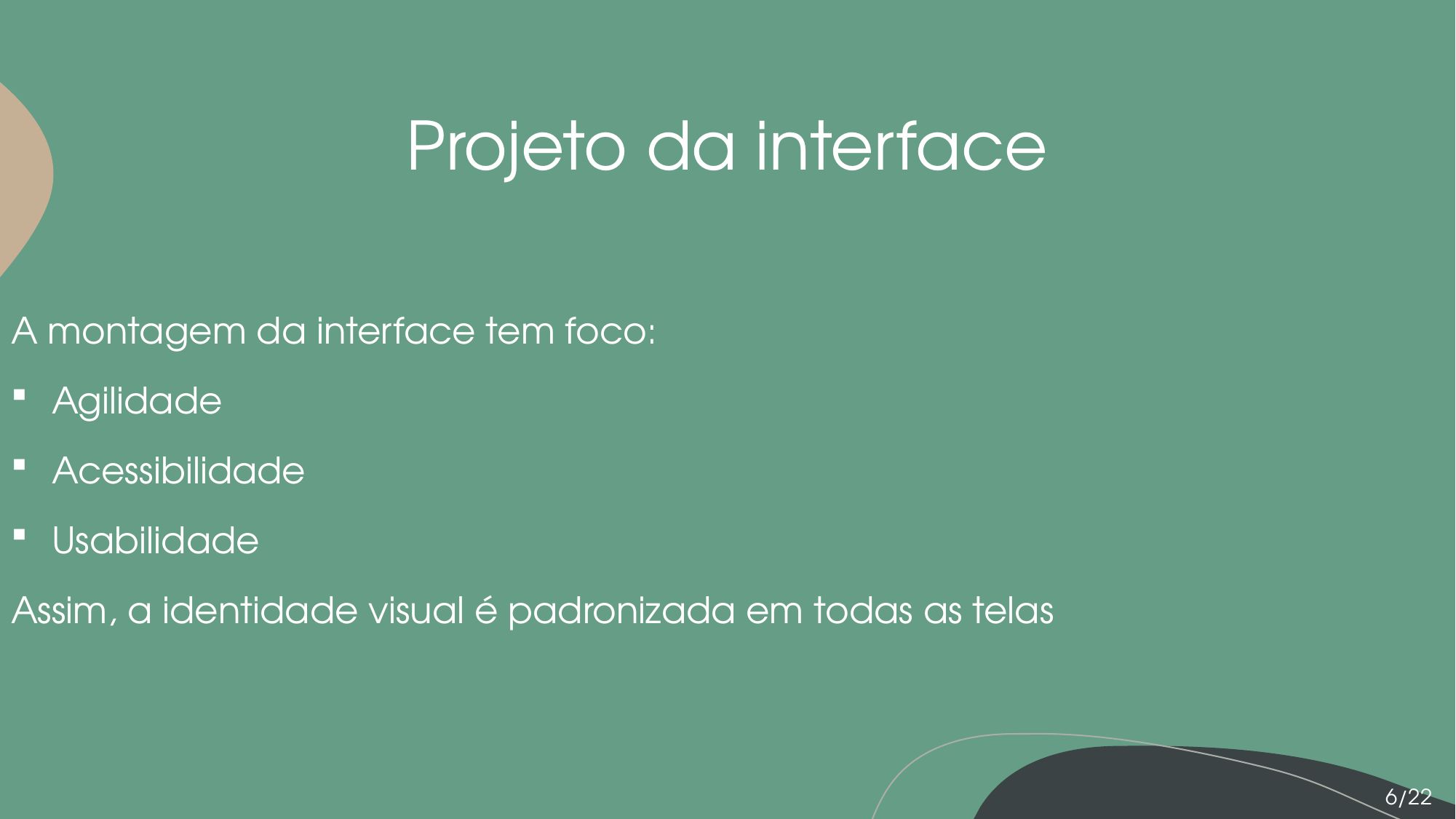

# Projeto da interface
A montagem da interface tem foco:
Agilidade
Acessibilidade
Usabilidade
Assim, a identidade visual é padronizada em todas as telas

6/22